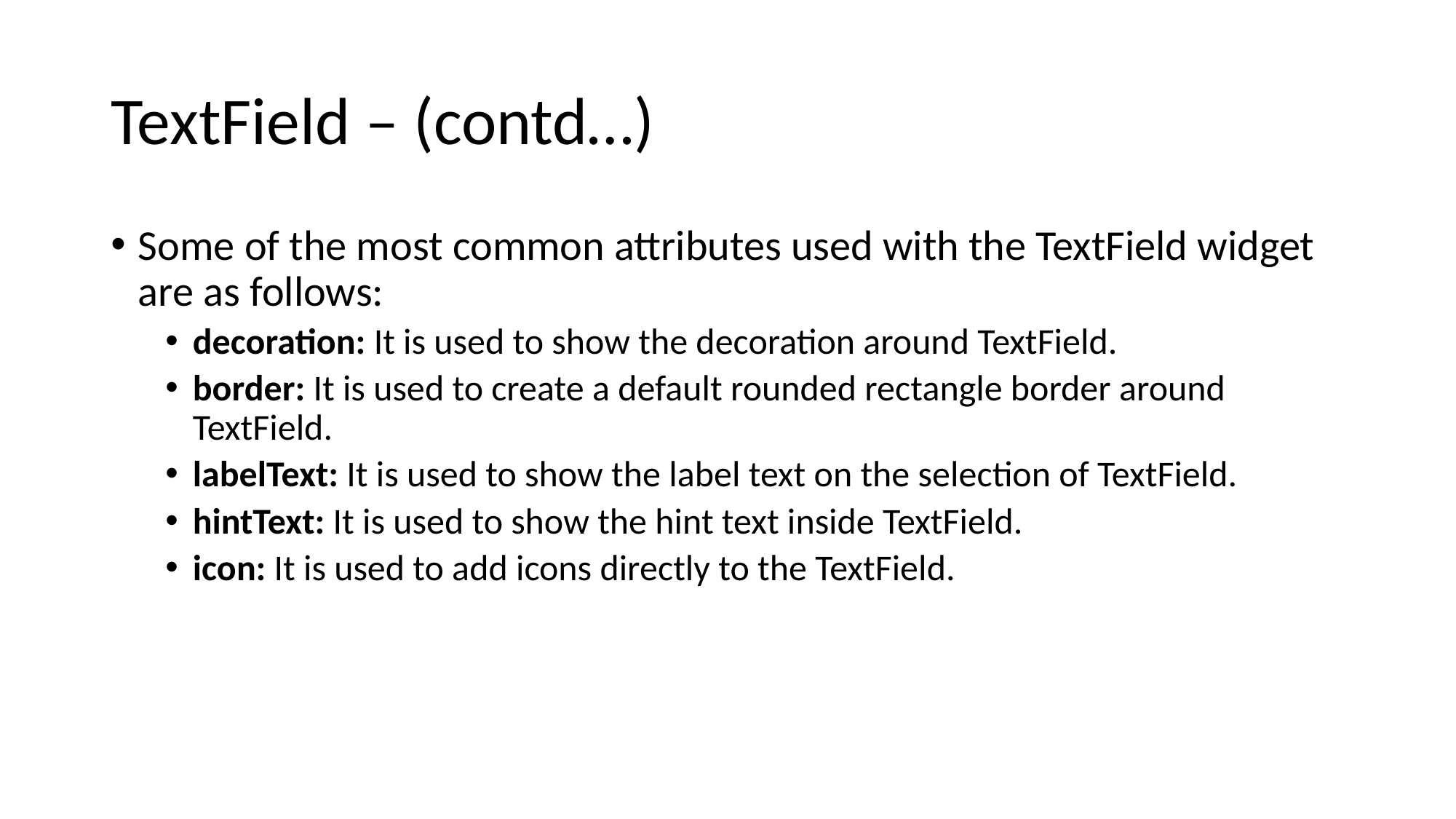

# TextField – (contd…)
Some of the most common attributes used with the TextField widget are as follows:
decoration: It is used to show the decoration around TextField.
border: It is used to create a default rounded rectangle border around TextField.
labelText: It is used to show the label text on the selection of TextField.
hintText: It is used to show the hint text inside TextField.
icon: It is used to add icons directly to the TextField.